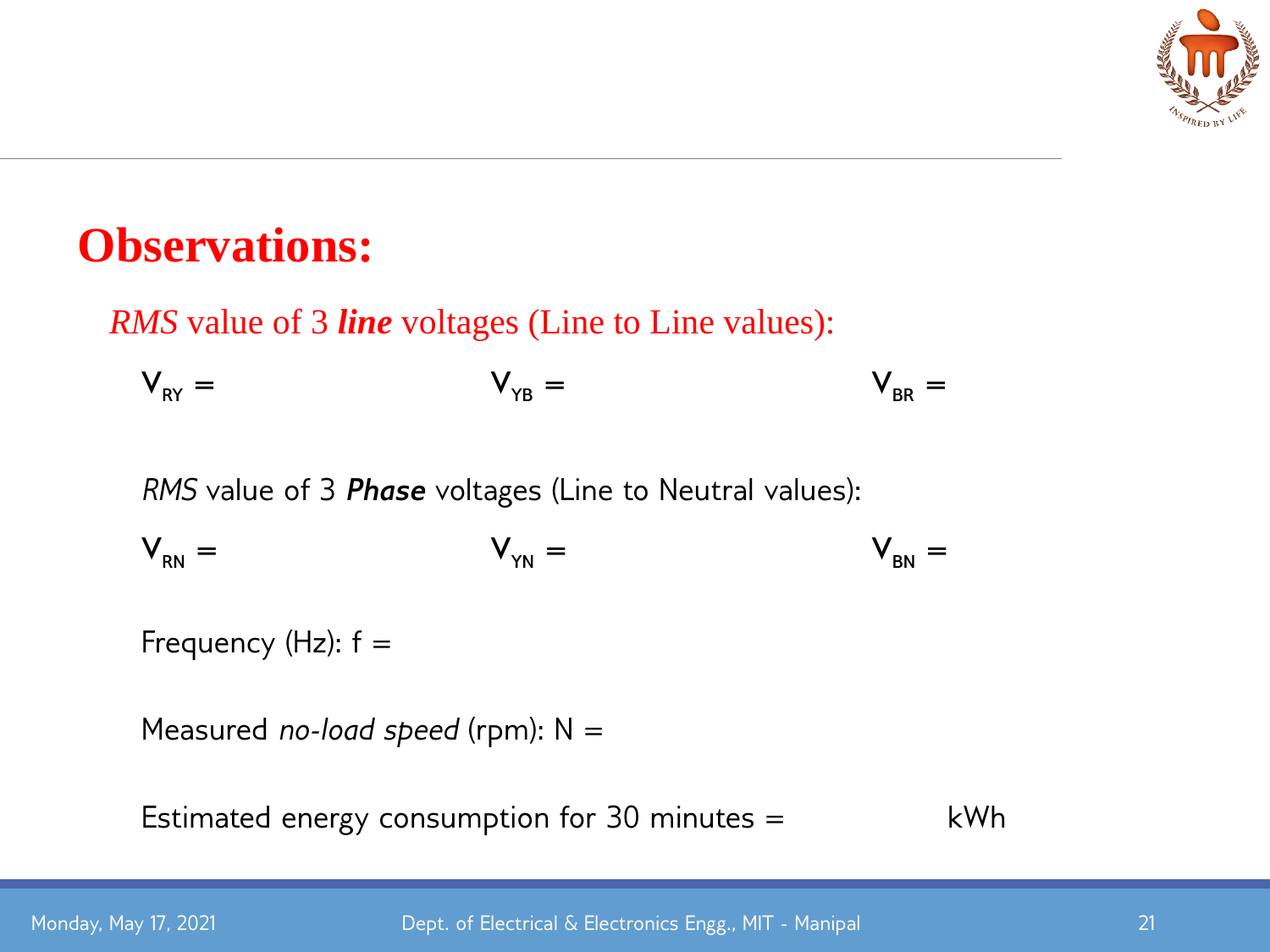

Observations:
RMS value of 3 line voltages (Line to Line values):
VRY =			VYB =			VBR =

RMS value of 3 Phase voltages (Line to Neutral values):
VRN =			VYN =			VBN =

Frequency (Hz): f =

Measured no-load speed (rpm): N =

Estimated energy consumption for 30 minutes =                 kWh

Monday, May 17, 2021
Dept. of Electrical & Electronics Engg., MIT - Manipal
21